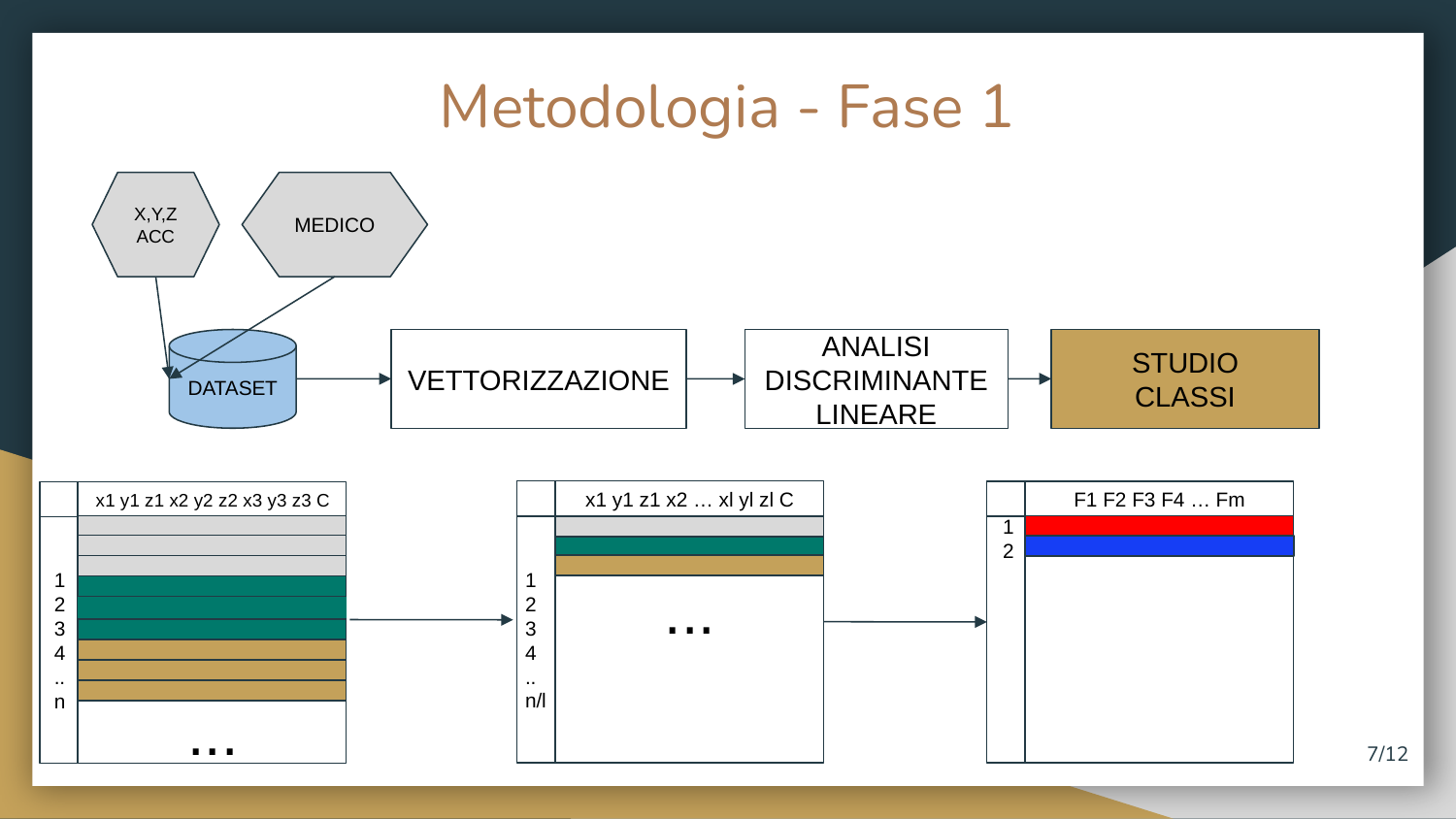

# Metodologia - Fase 1
X,Y,Z
ACC
MEDICO
DATASET
VETTORIZZAZIONE
STUDIO
CLASSI
ANALISI DISCRIMINANTE LINEARE

x1 y1 z1 x2 … xl yl zl C
F1 F2 F3 F4 … Fm

x1 y1 z1 x2 y2 z2 x3 y3 z3 C

1
2
3
4
..n/l

1
2
3
4
..n
1
2

...

...
7/12